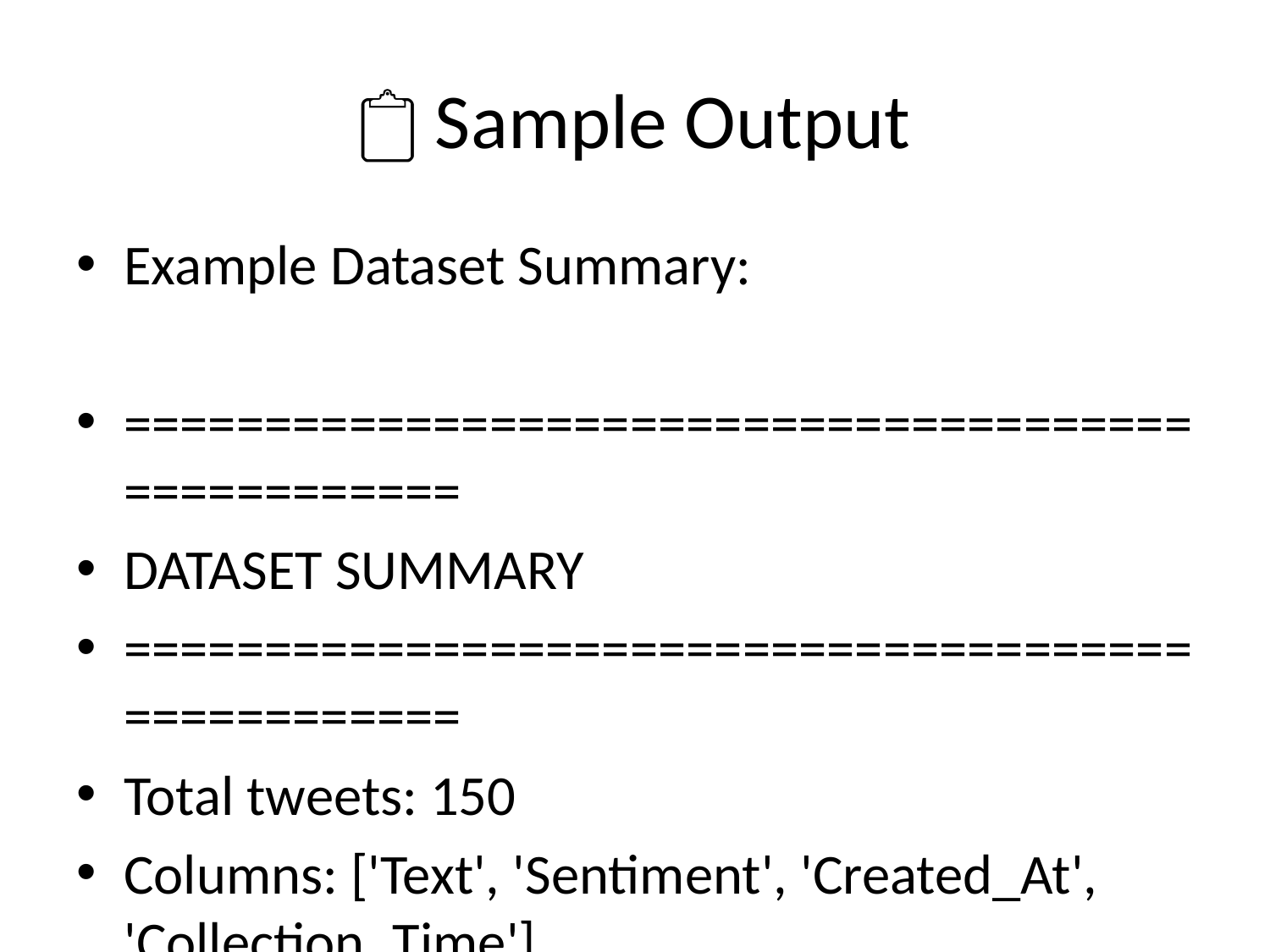

# 📋 Sample Output
Example Dataset Summary:

==================================================
DATASET SUMMARY
==================================================
Total tweets: 150
Columns: ['Text', 'Sentiment', 'Created_At', 'Collection_Time']

Sentiment Distribution:
  Positive: 89 (59.3%)
  Neutral: 45 (30.0%)
  Negative: 16 (10.7%)

Date range: 2025-06-14 to 2025-06-15

Sample tweets:
  [Positive] Amazing progress in AI development...
  [Neutral] New AI paper released today...
  [Negative] Concerns about AI safety...